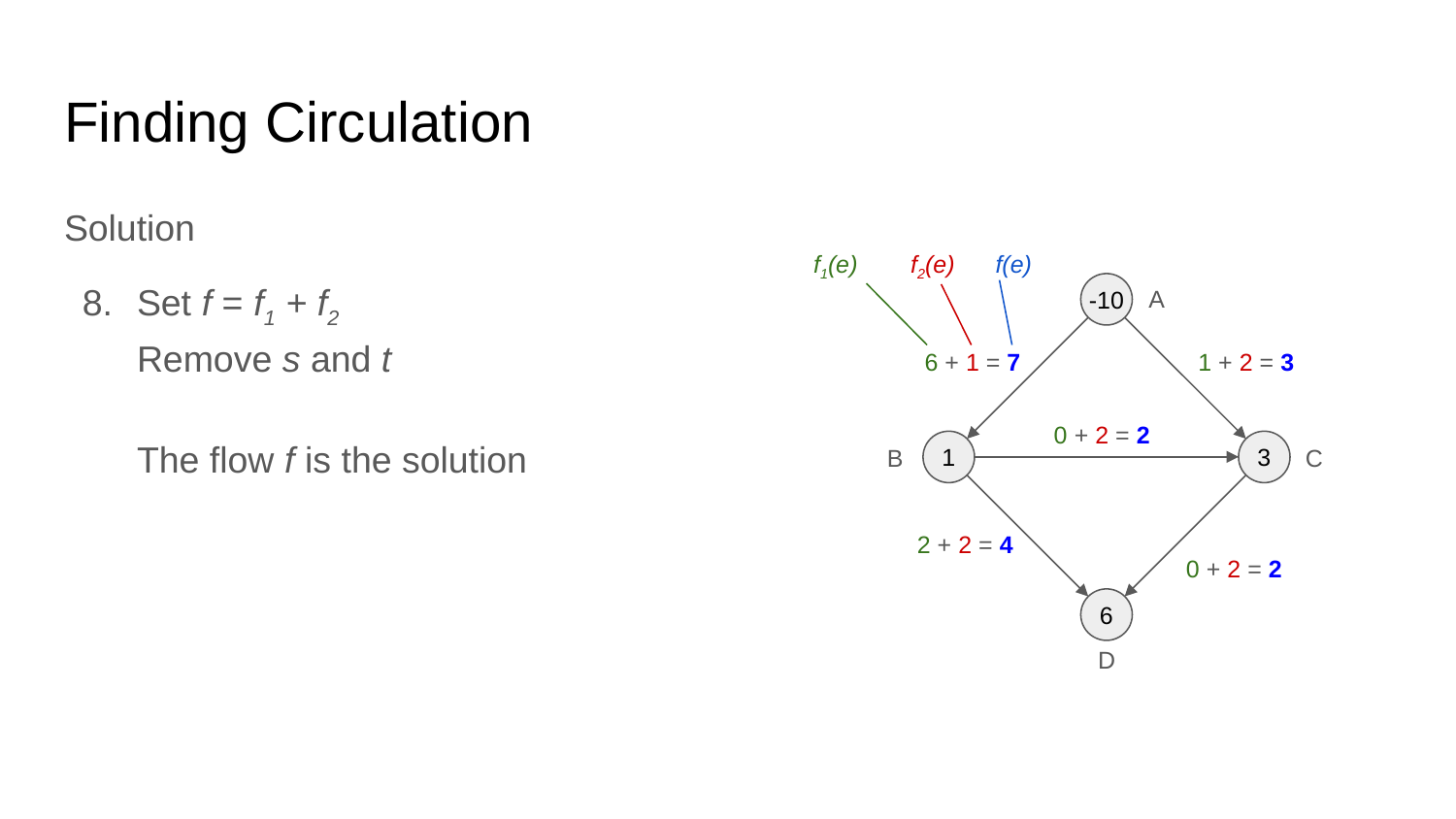

# Finding Circulation
Solution
Set f = f1 + f2
Remove s and t
The flow f is the solution
f1(e)
f2(e)
f(e)
-10
6 + 1 = 7
1 + 2 = 3
0 + 2 = 2
1
3
2 + 2 = 4
0 + 2 = 2
6
A
B
C
D